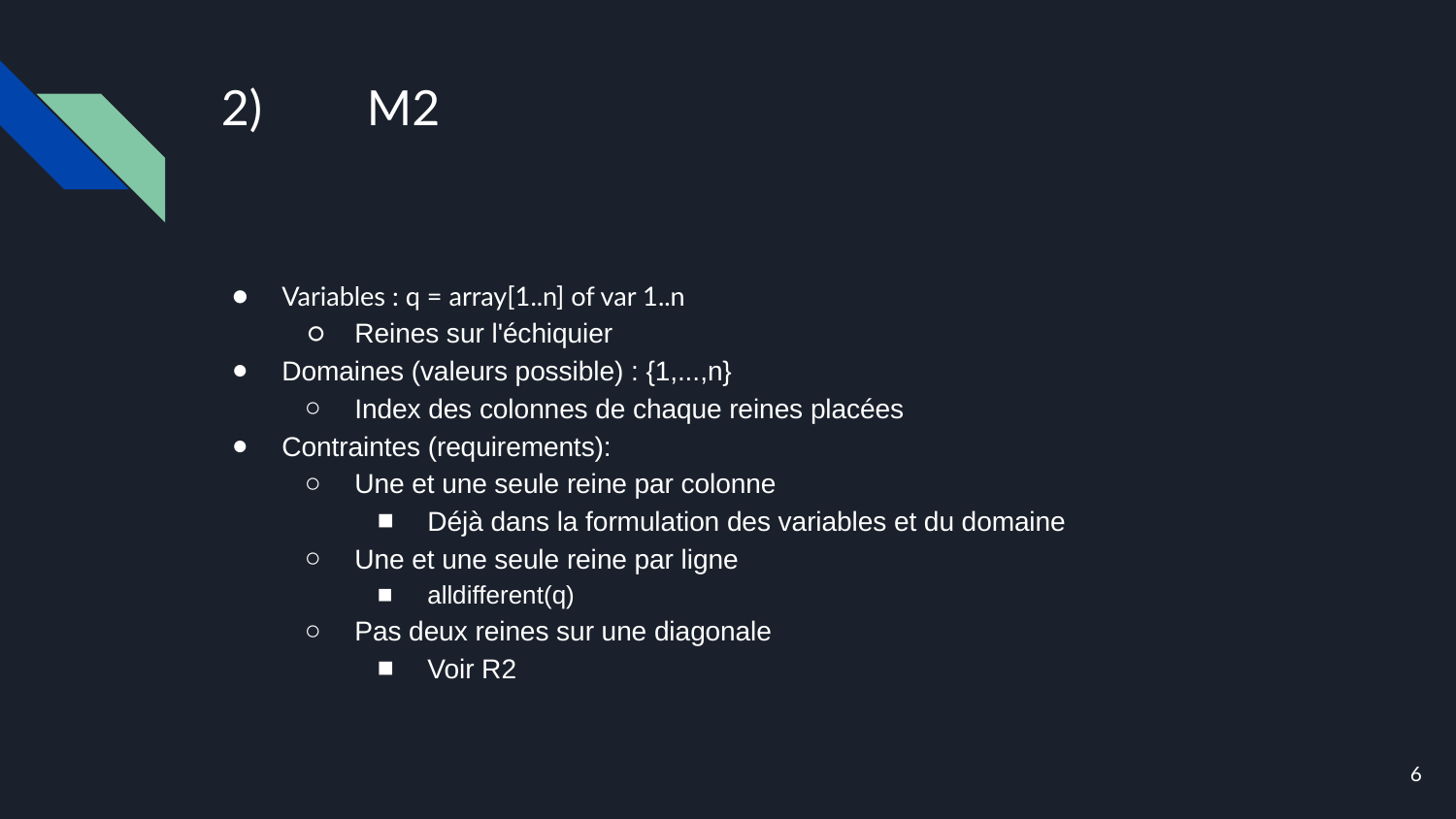

# 2)	M2
Variables : q = array[1..n] of var 1..n
Reines sur l'échiquier
Domaines (valeurs possible) : {1,...,n}
Index des colonnes de chaque reines placées
Contraintes (requirements):
Une et une seule reine par colonne
Déjà dans la formulation des variables et du domaine
Une et une seule reine par ligne
alldifferent(q)
Pas deux reines sur une diagonale
Voir R2
6